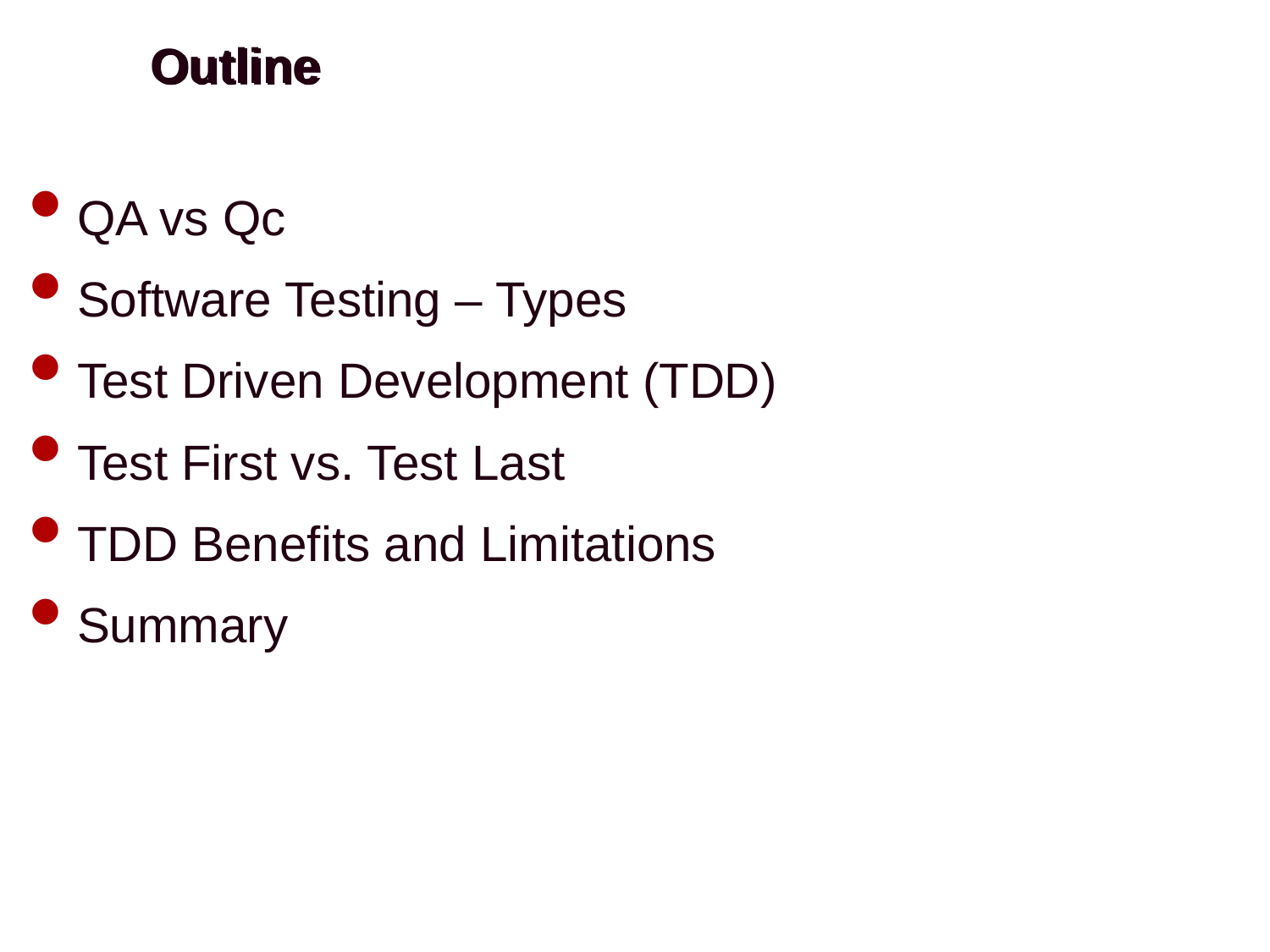

# Outline
QA vs Qc
Software Testing – Types
Test Driven Development (TDD)
Test First vs. Test Last
TDD Benefits and Limitations
Summary